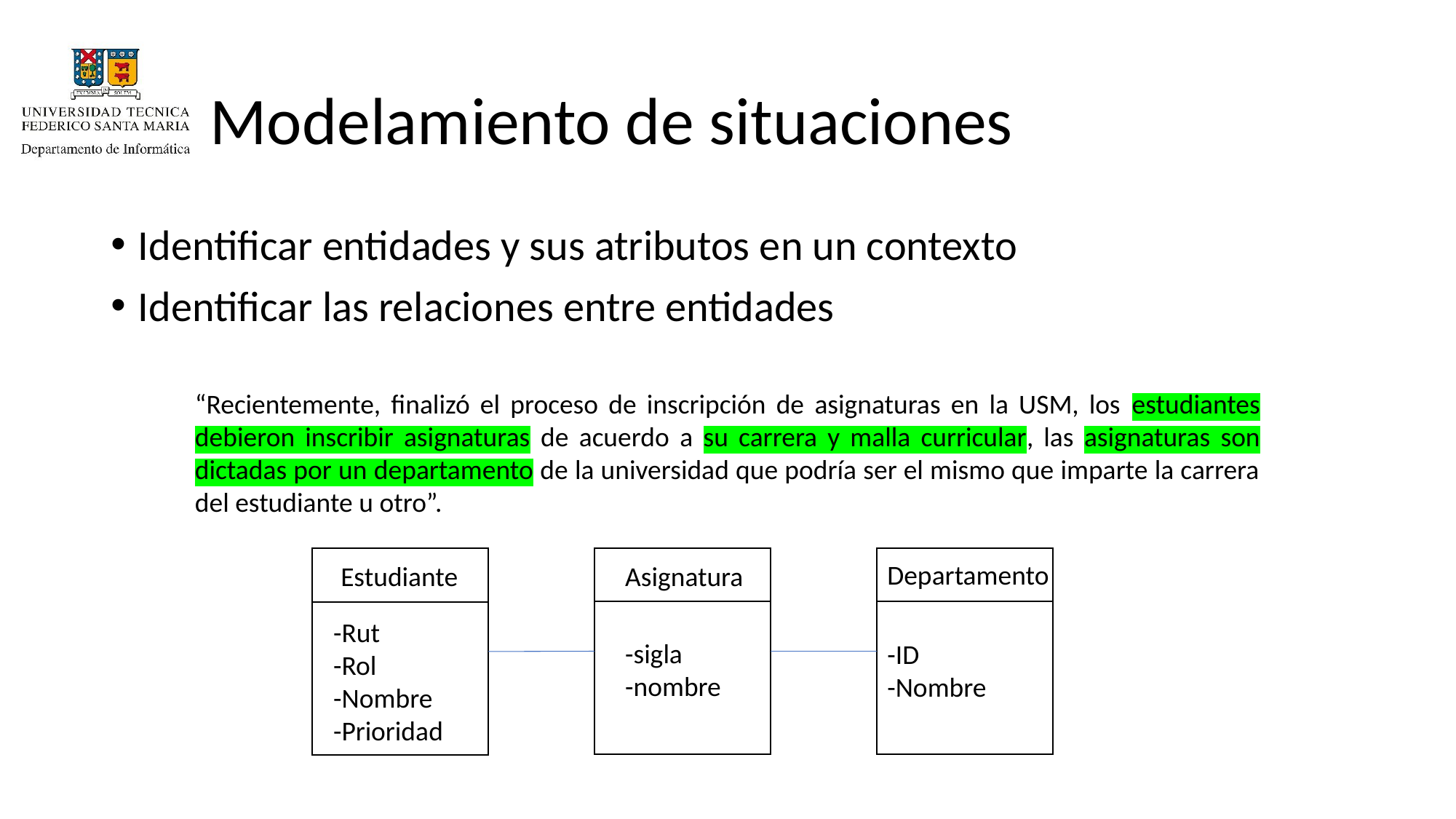

# Modelamiento de situaciones
Identificar entidades y sus atributos en un contexto
Identificar las relaciones entre entidades
“Recientemente, finalizó el proceso de inscripción de asignaturas en la USM, los estudiantes debieron inscribir asignaturas de acuerdo a su carrera y malla curricular, las asignaturas son dictadas por un departamento de la universidad que podría ser el mismo que imparte la carrera del estudiante u otro”.

Departamento
Asignatura
Estudiante
-Rut
-Rol
-Nombre
-Prioridad
-sigla
-nombre

-ID
-Nombre